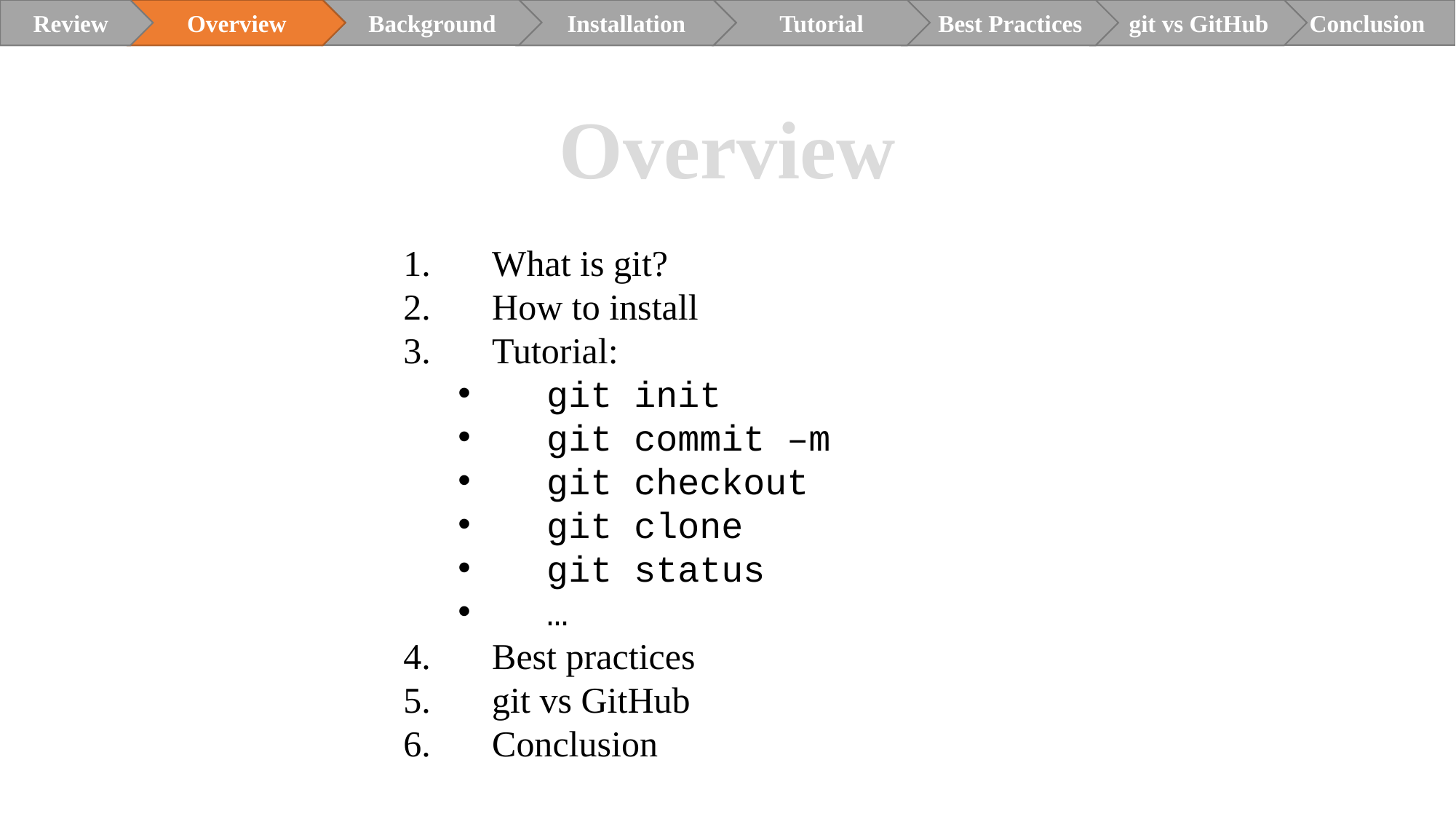

Review
Overview
Installation
Tutorial
Best Practices
git vs GitHub
Conclusion
Background
Overview
What is git?
How to install
Tutorial:
git init
git commit –m
git checkout
git clone
git status
…
Best practices
git vs GitHub
Conclusion